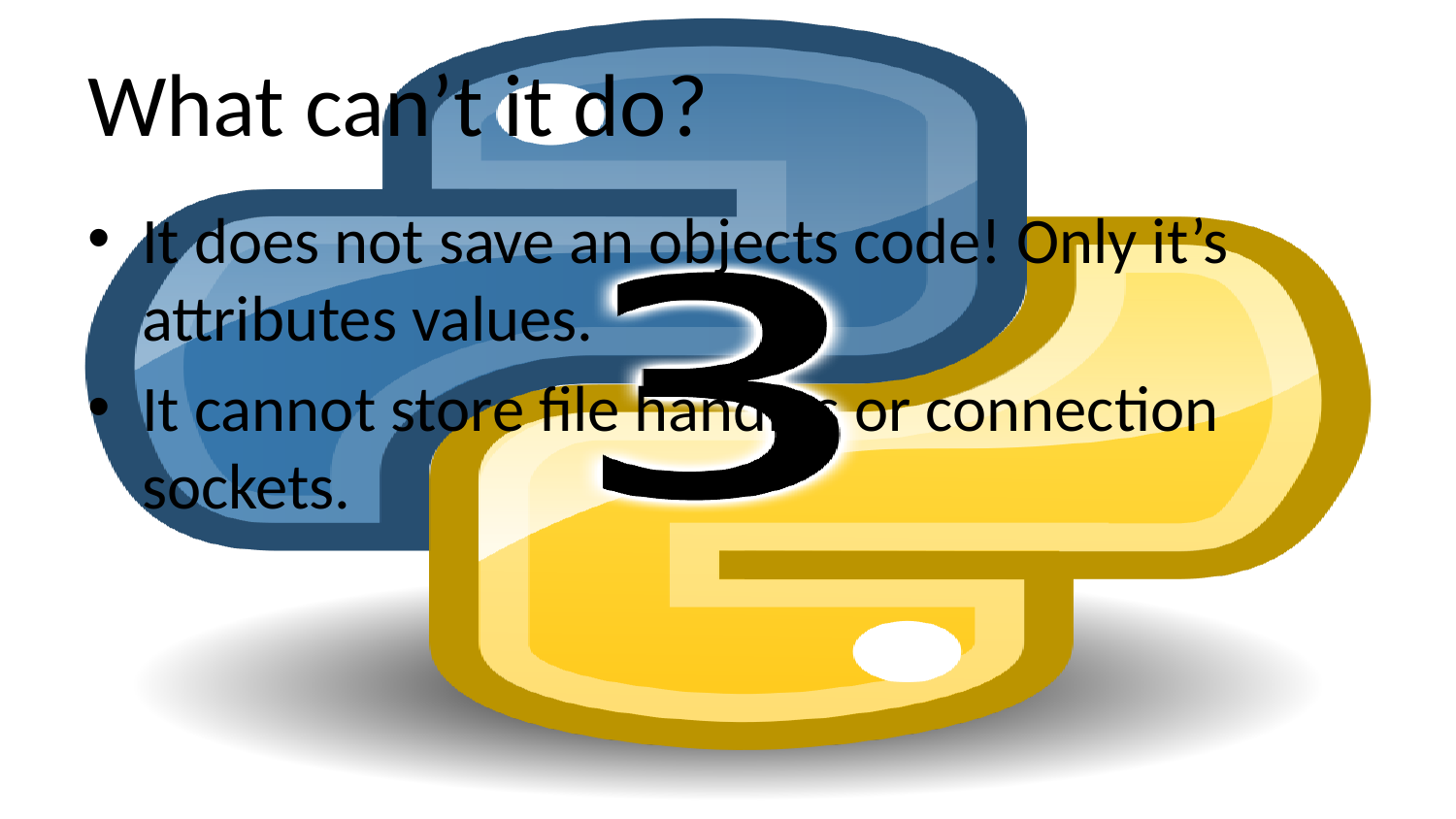

# What can’t it do?
It does not save an objects code! Only it’s attributes values.
It cannot store file handles or connection sockets.